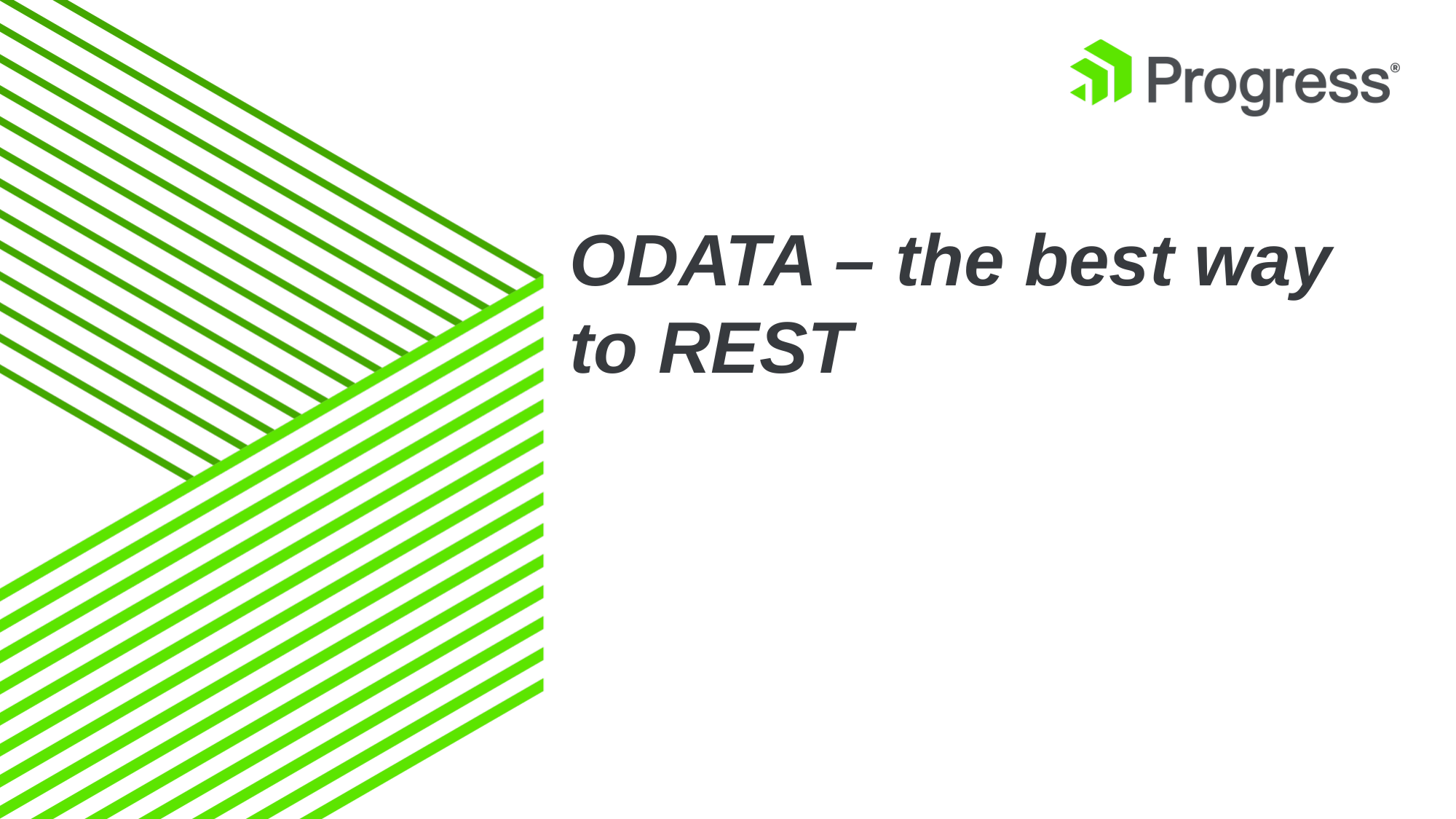

ODATA – the best way to REST